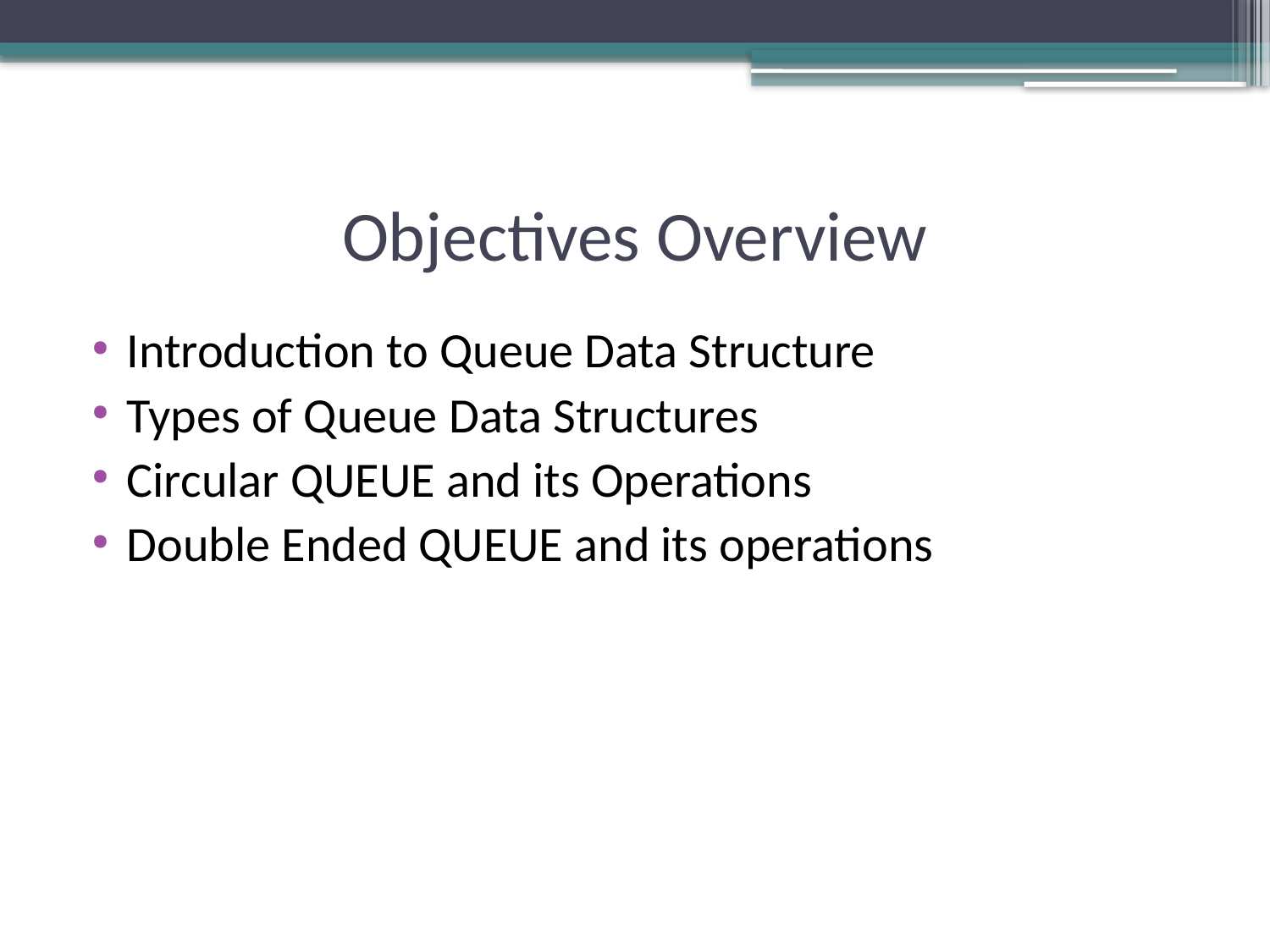

# Objectives Overview
Introduction to Queue Data Structure
Types of Queue Data Structures
Circular QUEUE and its Operations
Double Ended QUEUE and its operations